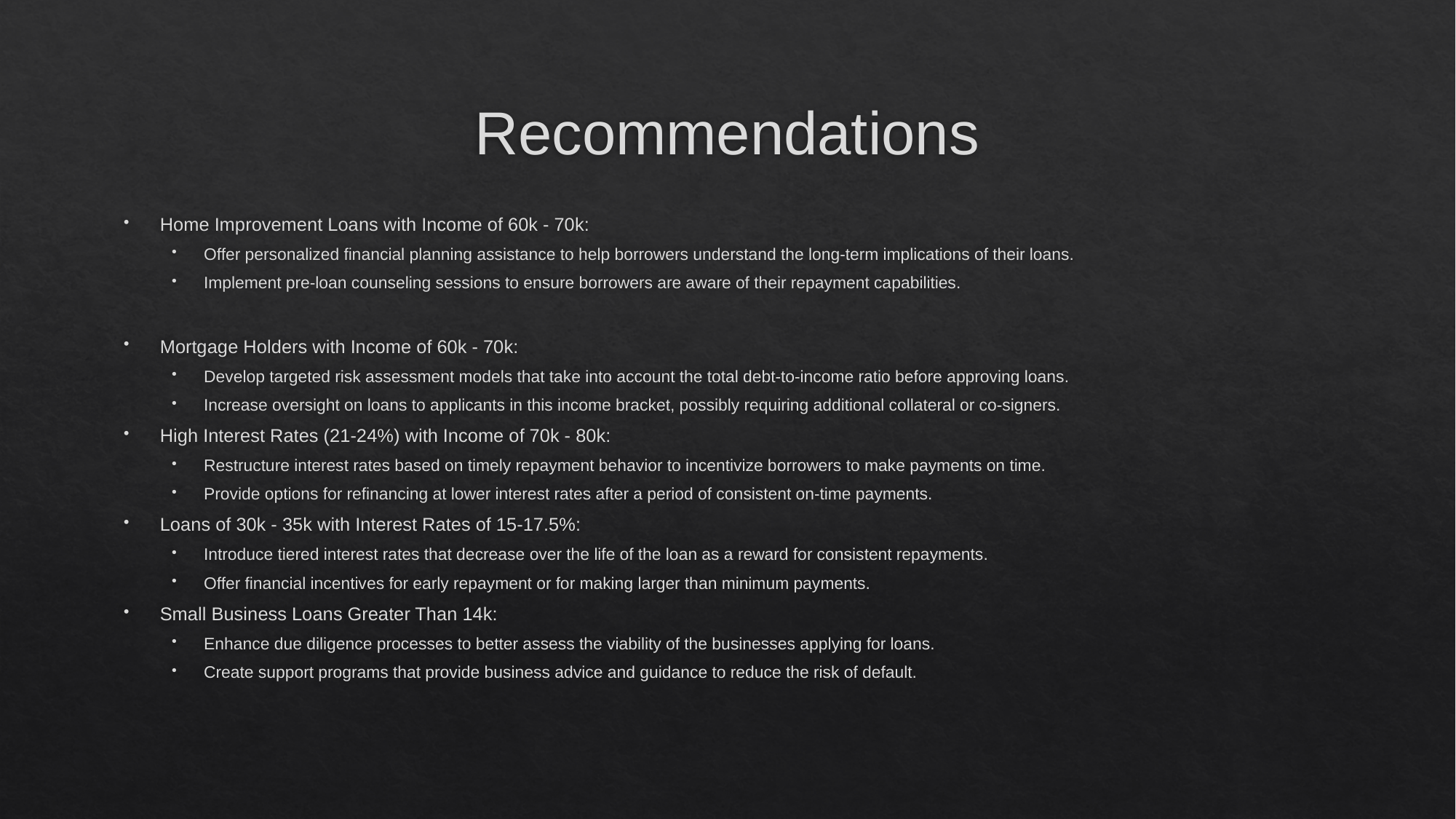

# Recommendations
Home Improvement Loans with Income of 60k - 70k:
Offer personalized financial planning assistance to help borrowers understand the long-term implications of their loans.
Implement pre-loan counseling sessions to ensure borrowers are aware of their repayment capabilities.

Mortgage Holders with Income of 60k - 70k:
Develop targeted risk assessment models that take into account the total debt-to-income ratio before approving loans.
Increase oversight on loans to applicants in this income bracket, possibly requiring additional collateral or co-signers.
High Interest Rates (21-24%) with Income of 70k - 80k:
Restructure interest rates based on timely repayment behavior to incentivize borrowers to make payments on time.
Provide options for refinancing at lower interest rates after a period of consistent on-time payments.
Loans of 30k - 35k with Interest Rates of 15-17.5%:
Introduce tiered interest rates that decrease over the life of the loan as a reward for consistent repayments.
Offer financial incentives for early repayment or for making larger than minimum payments.
Small Business Loans Greater Than 14k:
Enhance due diligence processes to better assess the viability of the businesses applying for loans.
Create support programs that provide business advice and guidance to reduce the risk of default.